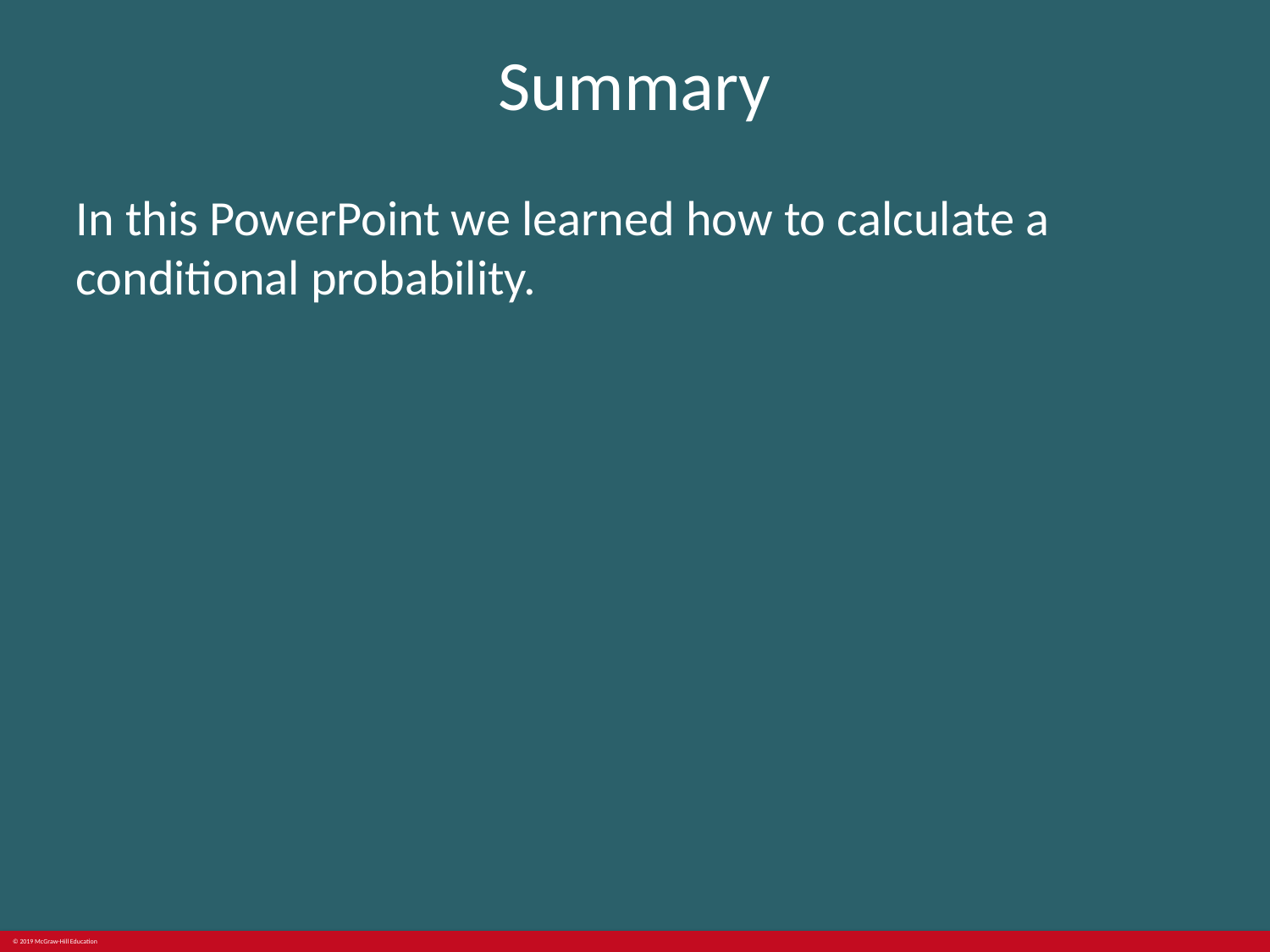

# Summary
In this PowerPoint we learned how to calculate a conditional probability.